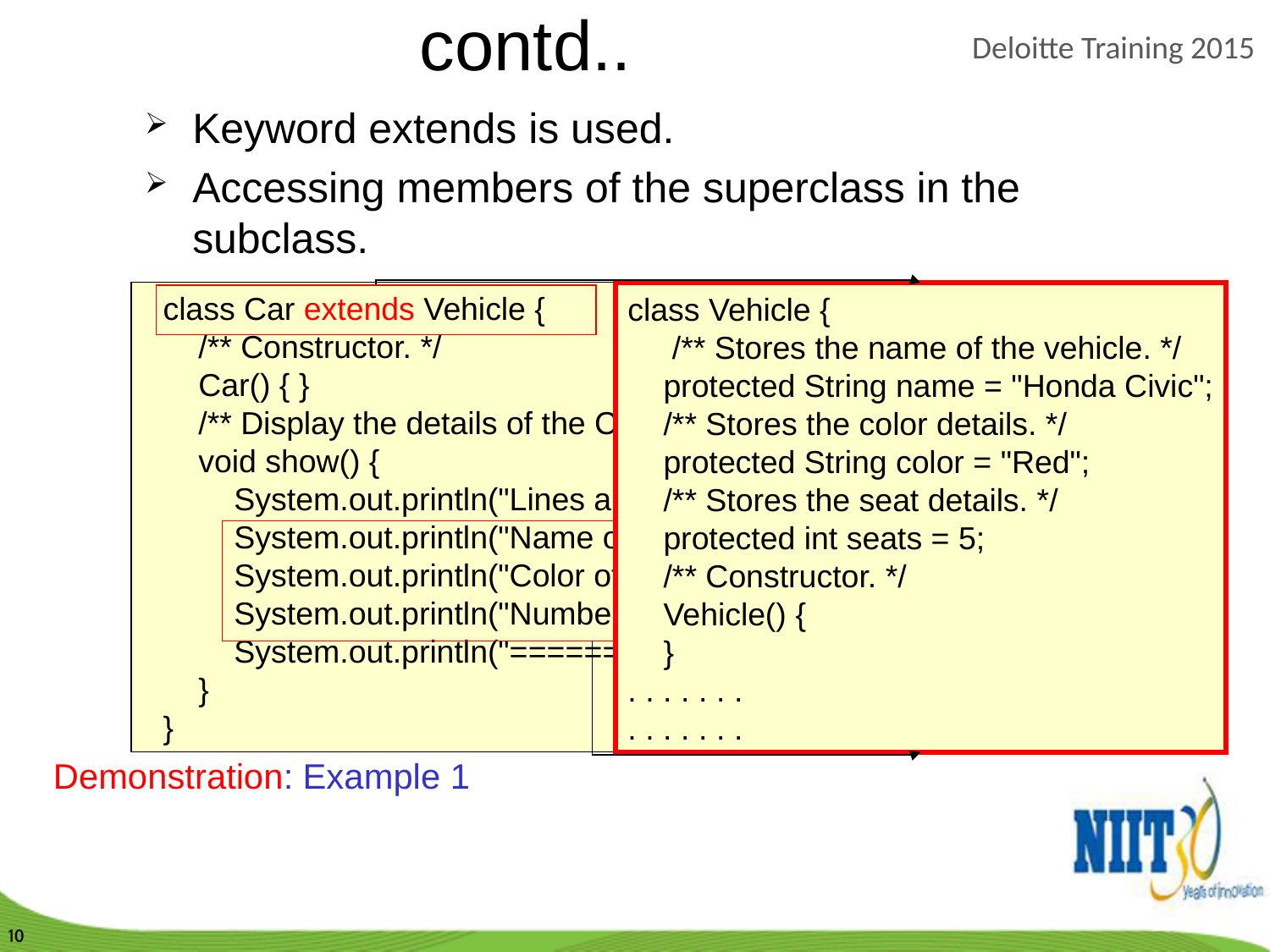

contd..
Keyword extends is used.
Accessing members of the superclass in the subclass.
class Vehicle {
     /** Stores the name of the vehicle. */
    protected String name = "Honda Civic";
    /** Stores the color details. */
    protected String color = "Red";
    /** Stores the seat details. */
    protected int seats = 5;
    /** Constructor. */
    Vehicle() {
    }
. . . . . . .
. . . . . . .
class Car extends Vehicle {
    /** Constructor. */
    Car() { }
    /** Display the details of the Car from the derived class. */
    void show() {
        System.out.println("Lines are from derived class Car");
        System.out.println("Name of the vehicle - " + name);
        System.out.println("Color of the Vehicle - " + color);
        System.out.println("Number of seats - " + seats);
        System.out.println("==============================");
    }
}

Demonstration: Example 1